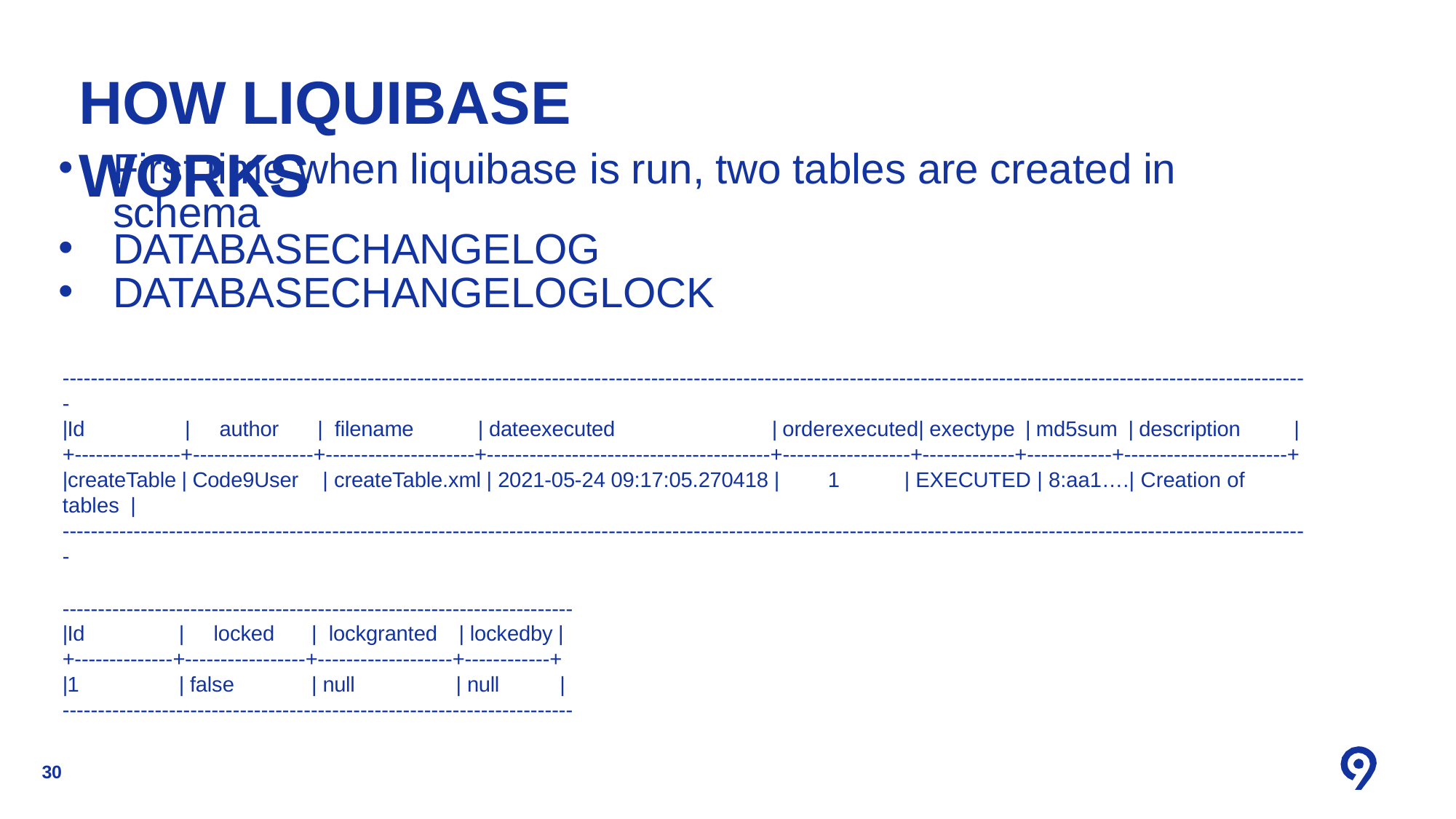

# HOW LIQUIBASE WORKS
First time when liquibase is run, two tables are created in schema
DATABASECHANGELOG
DATABASECHANGELOGLOCK
--------------------------------------------------------------------------------------------------------------------------------------------------------------------------------
|Id	|	author	| filename	| dateexecuted	| orderexecuted| exectype | md5sum | description	|
+---------------+-----------------+---------------------+----------------------------------------+------------------+-------------+------------+-----------------------+
|createTable | Code9User	| createTable.xml | 2021-05-24 09:17:05.270418 |	1	| EXECUTED | 8:aa1….| Creation of tables |
--------------------------------------------------------------------------------------------------------------------------------------------------------------------------------

------------------------------------------------------------------------
|Id	|	locked	| lockgranted	| lockedby |
+--------------+-----------------+-------------------+------------+
|1	| false	| null	| null	|
------------------------------------------------------------------------
30